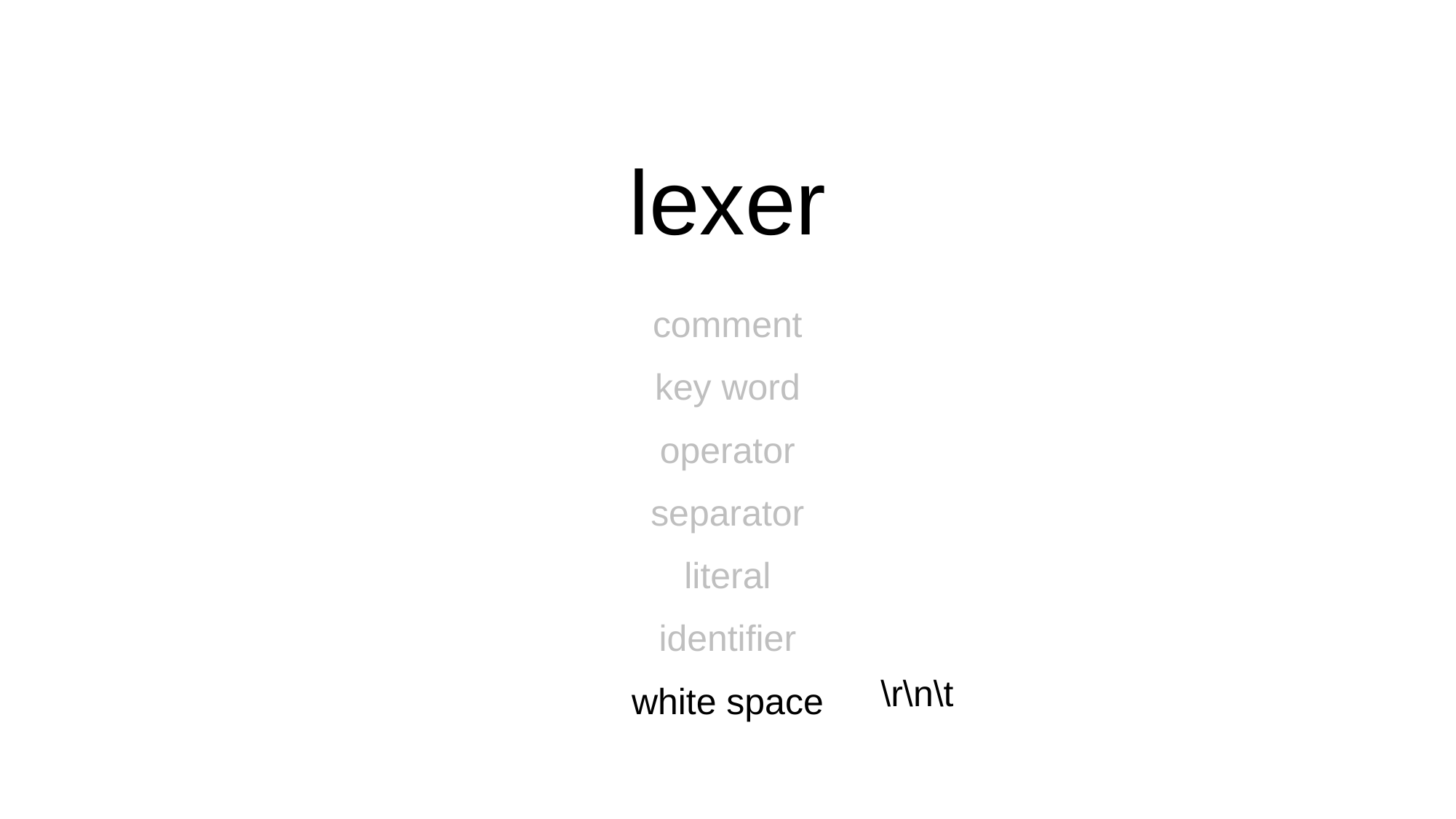

lexer
comment

key word

operator

separator

literal

identifier

white space
 \r\n\t